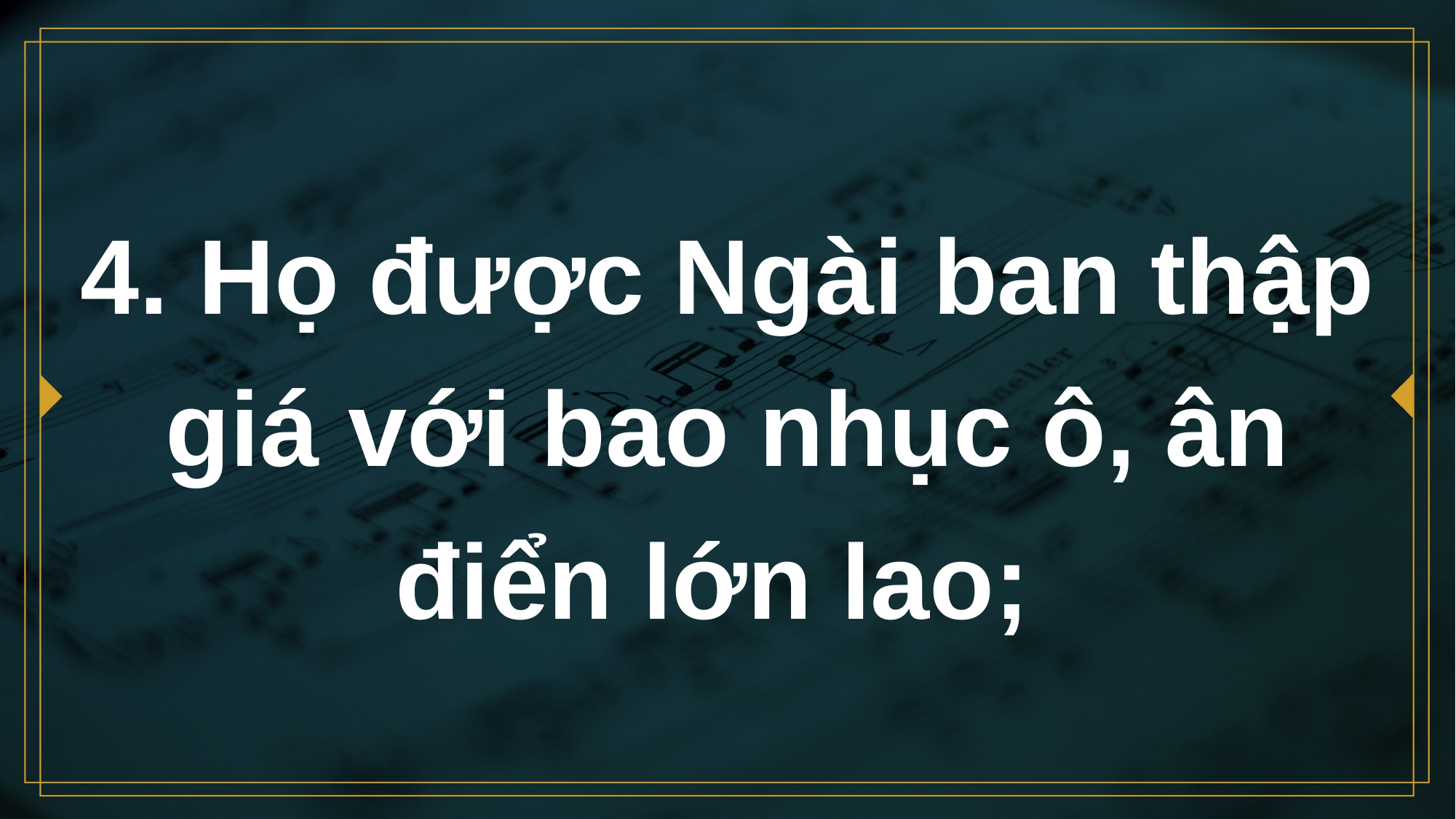

# 4. Họ được Ngài ban thập giá với bao nhục ô, ân điển lớn lao;